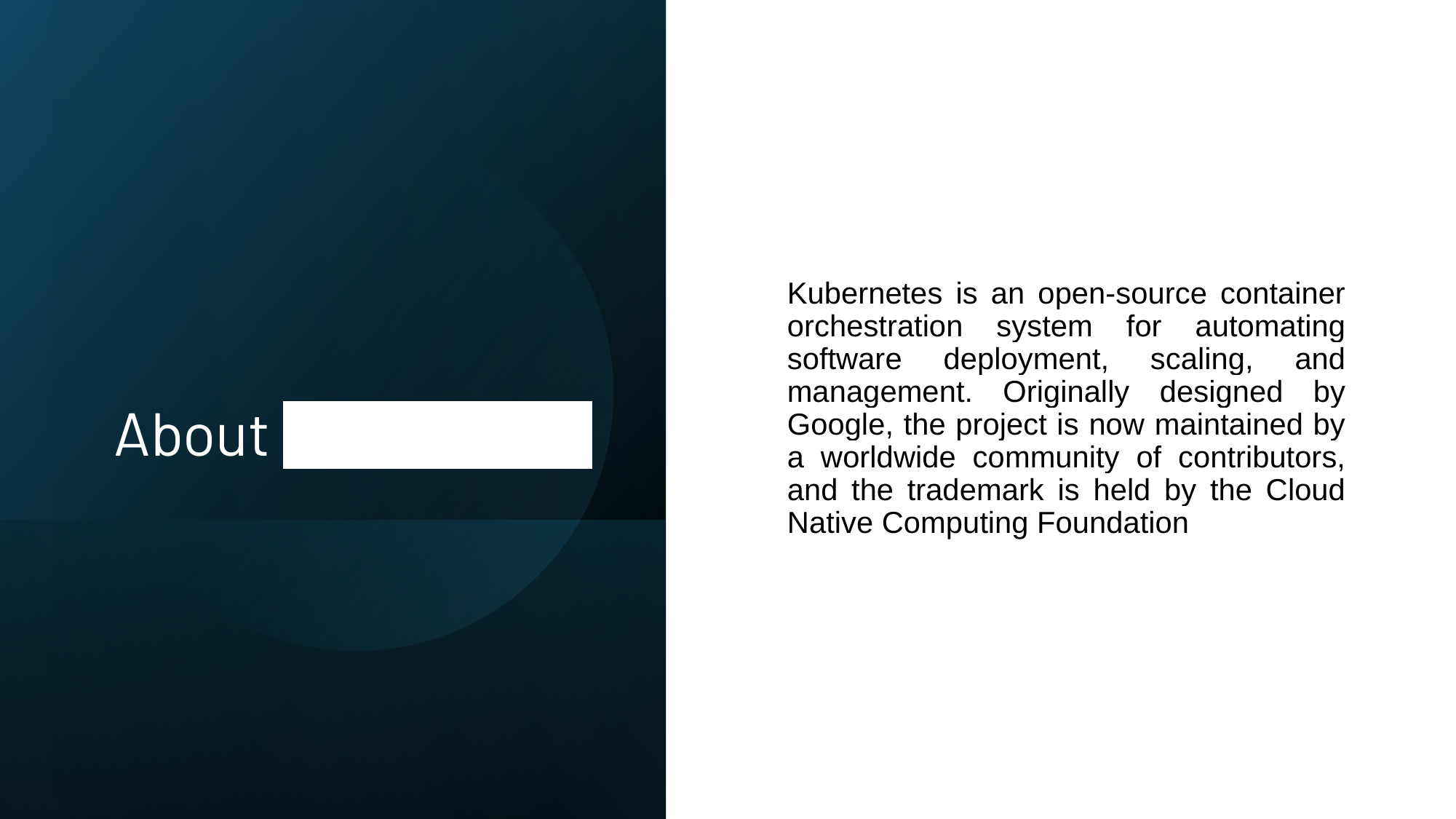

# About Kubernetes

Kubernetes is an open-source container orchestration system for automating software deployment, scaling, and management. Originally designed by Google, the project is now maintained by a worldwide community of contributors, and the trademark is held by the Cloud Native Computing Foundation